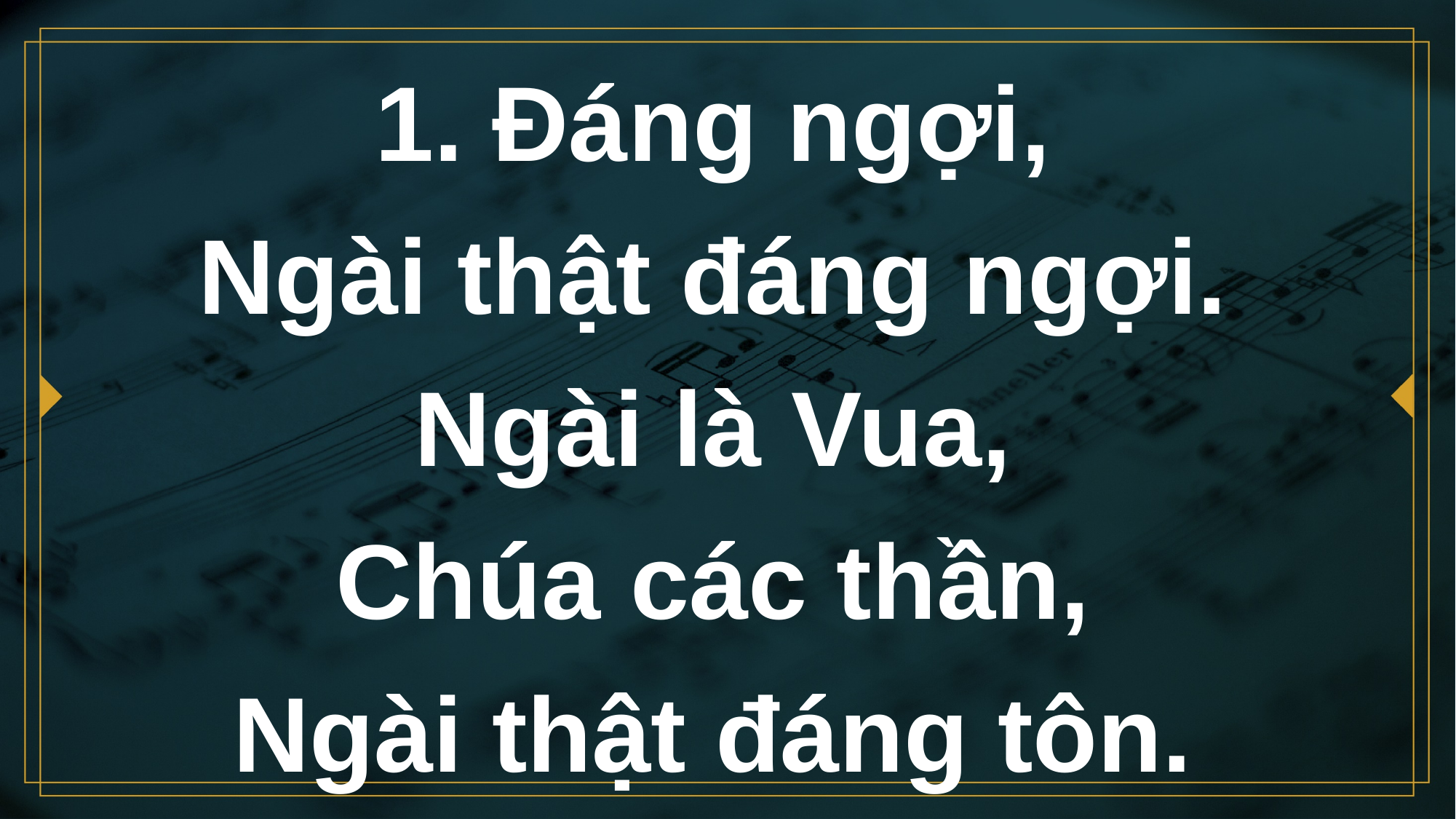

# 1. Đáng ngợi, Ngài thật đáng ngợi.
Ngài là Vua,
Chúa các thần,
Ngài thật đáng tôn.